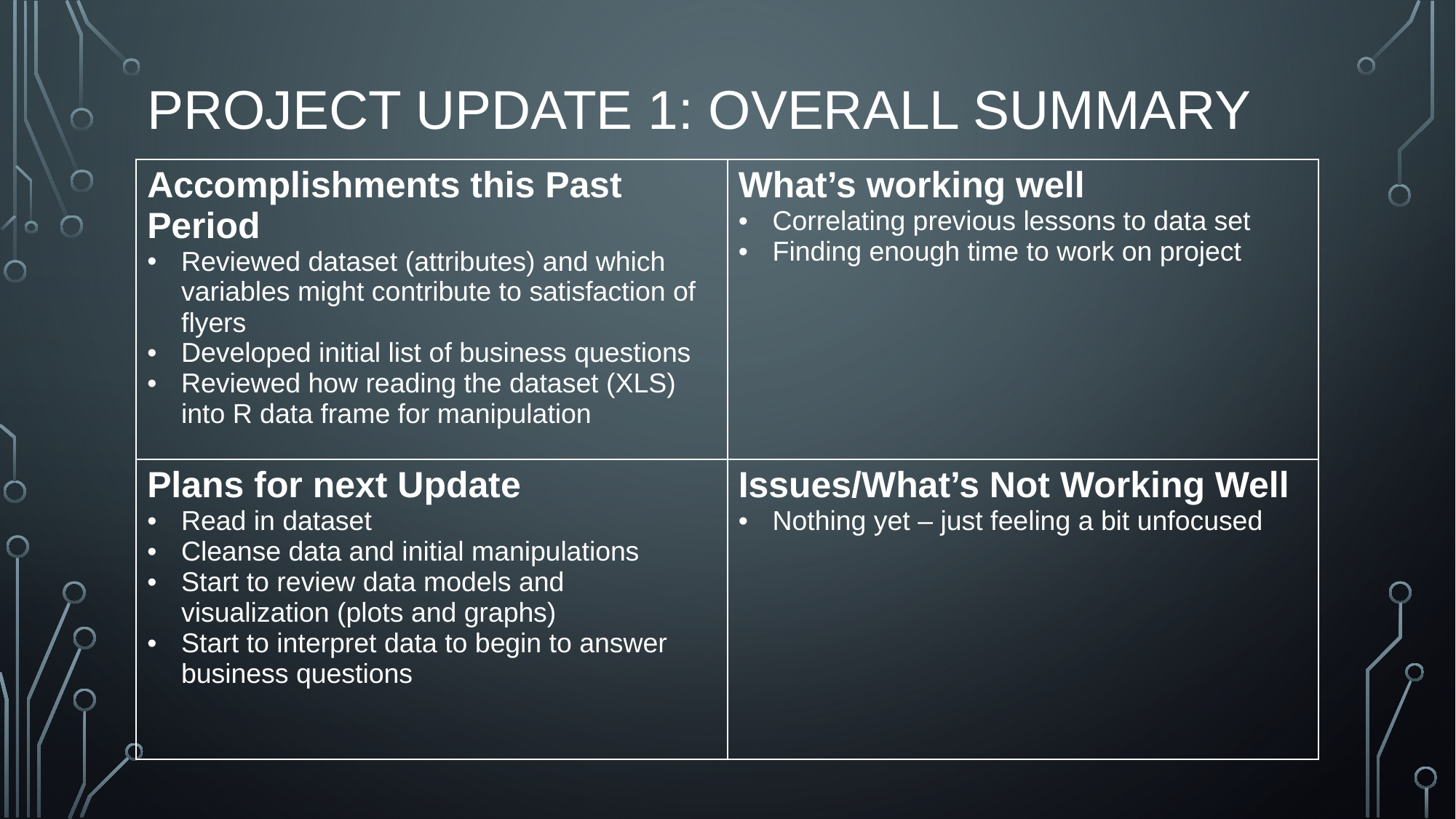

# Project Update 1: Overall Summary
| Accomplishments this Past Period Reviewed dataset (attributes) and which variables might contribute to satisfaction of flyers Developed initial list of business questions Reviewed how reading the dataset (XLS) into R data frame for manipulation | What’s working well Correlating previous lessons to data set Finding enough time to work on project |
| --- | --- |
| Plans for next Update Read in dataset Cleanse data and initial manipulations Start to review data models and visualization (plots and graphs) Start to interpret data to begin to answer business questions | Issues/What’s Not Working Well Nothing yet – just feeling a bit unfocused |